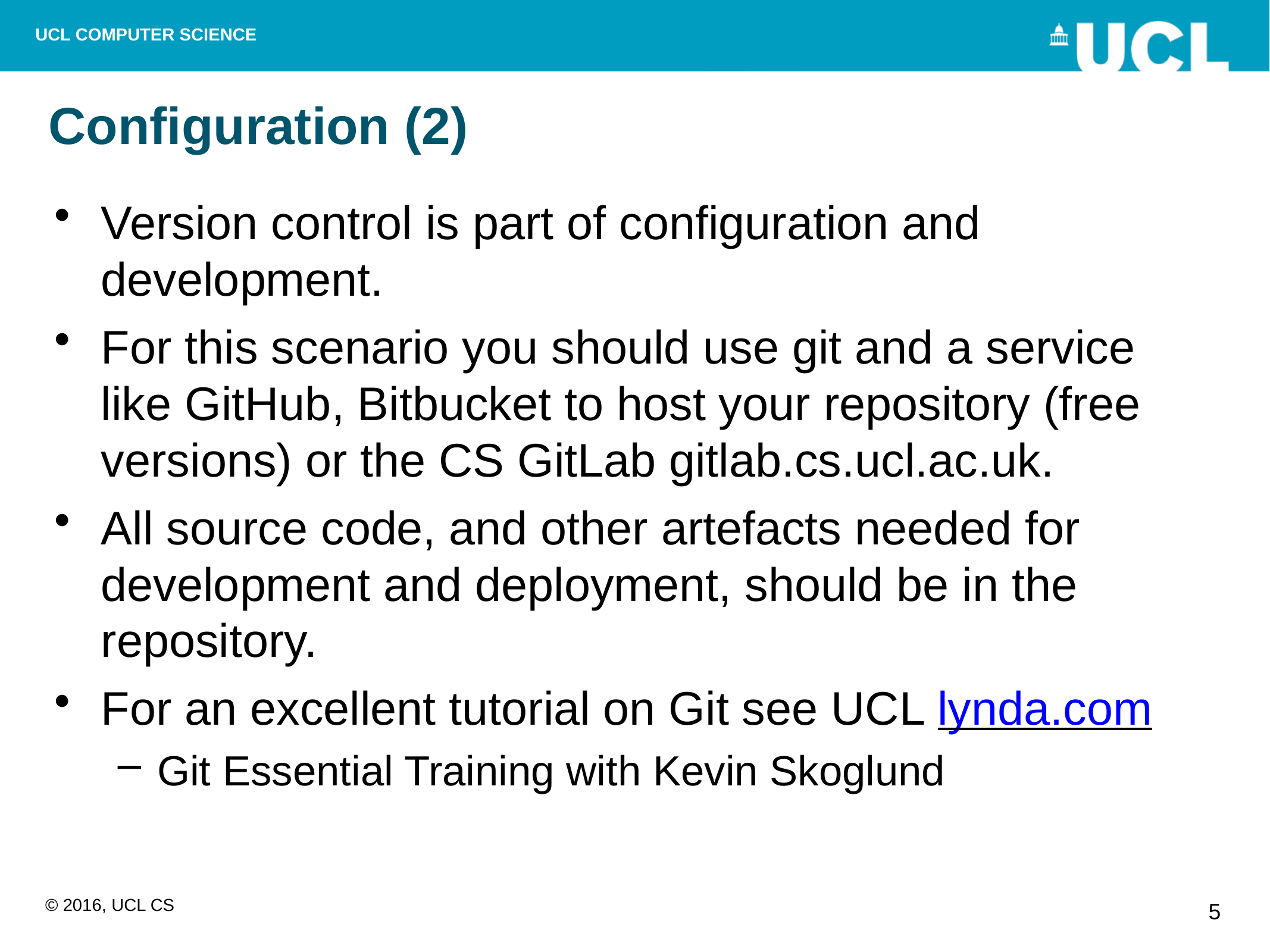

# Configuration (2)
Version control is part of configuration and development.
For this scenario you should use git and a service like GitHub, Bitbucket to host your repository (free versions) or the CS GitLab gitlab.cs.ucl.ac.uk.
All source code, and other artefacts needed for development and deployment, should be in the repository.
For an excellent tutorial on Git see UCL lynda.com
Git Essential Training with Kevin Skoglund
5